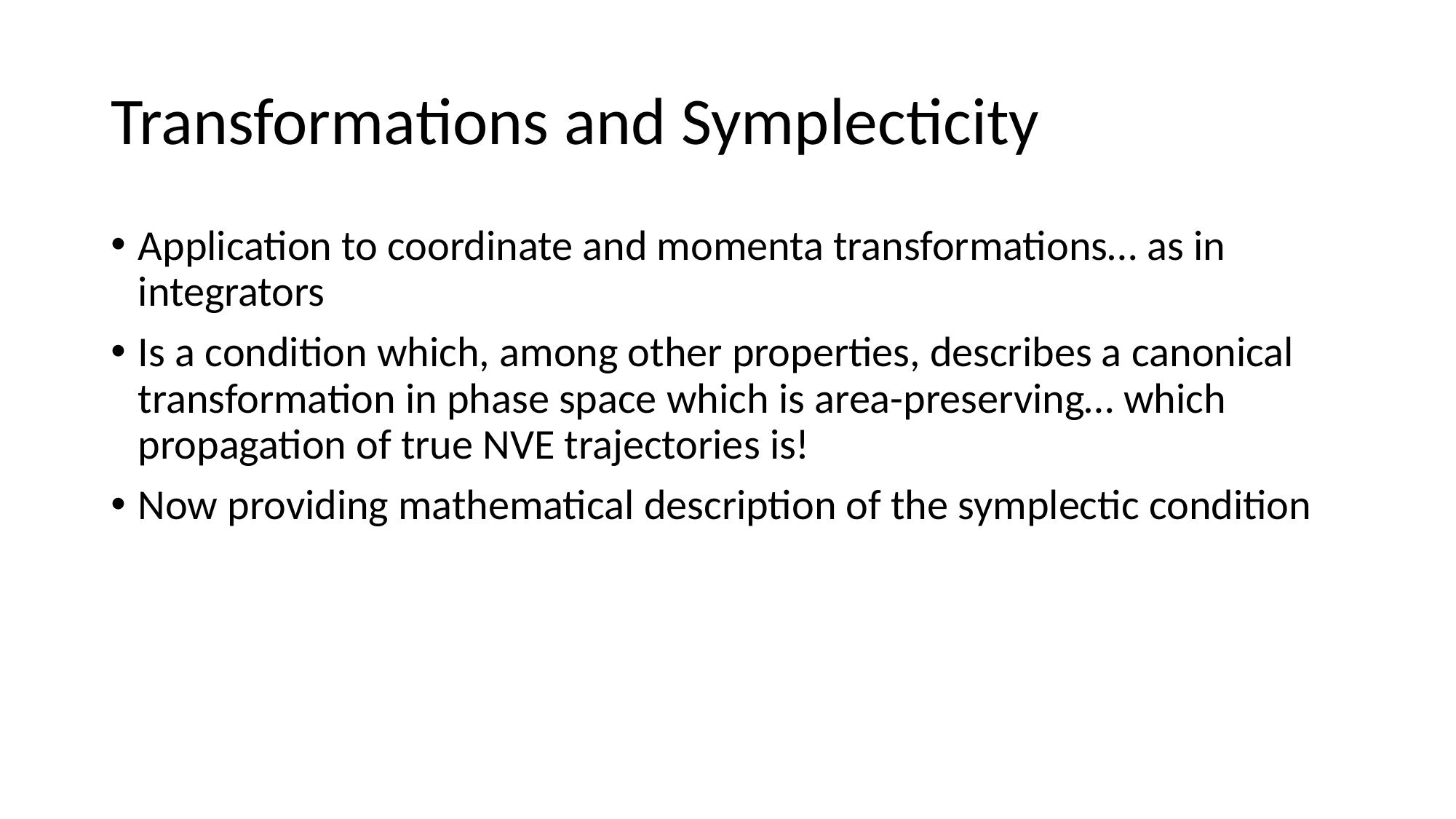

# Transformations and Symplecticity
Application to coordinate and momenta transformations… as in integrators
Is a condition which, among other properties, describes a canonical transformation in phase space which is area-preserving… which propagation of true NVE trajectories is!
Now providing mathematical description of the symplectic condition